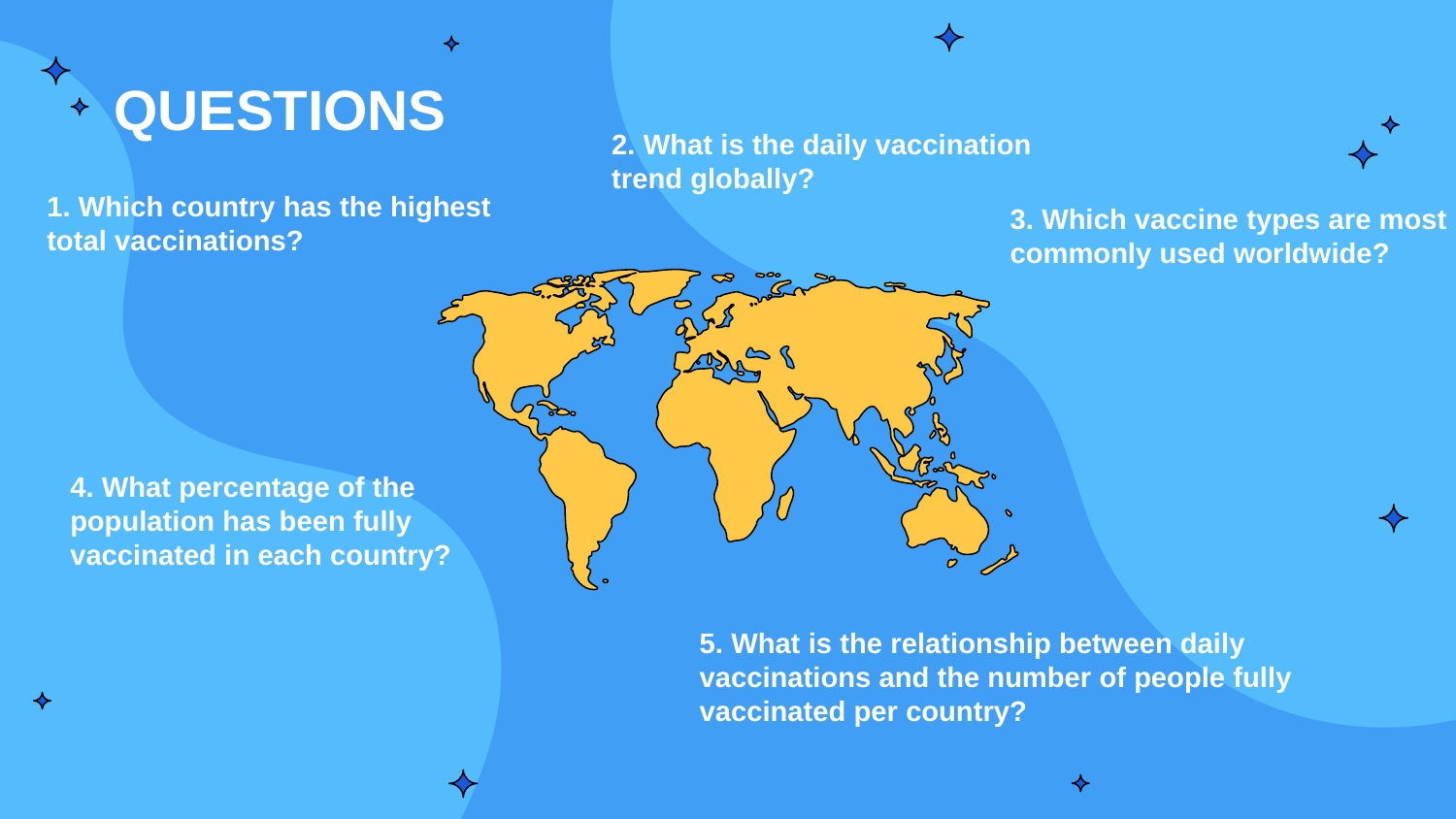

# QUESTIONS
2. What is the daily vaccination trend globally?
1. Which country has the highest total vaccinations?
3. Which vaccine types are most commonly used worldwide?

4. What percentage of the population has been fully vaccinated in each country?
5. What is the relationship between daily vaccinations and the number of people fully vaccinated per country?